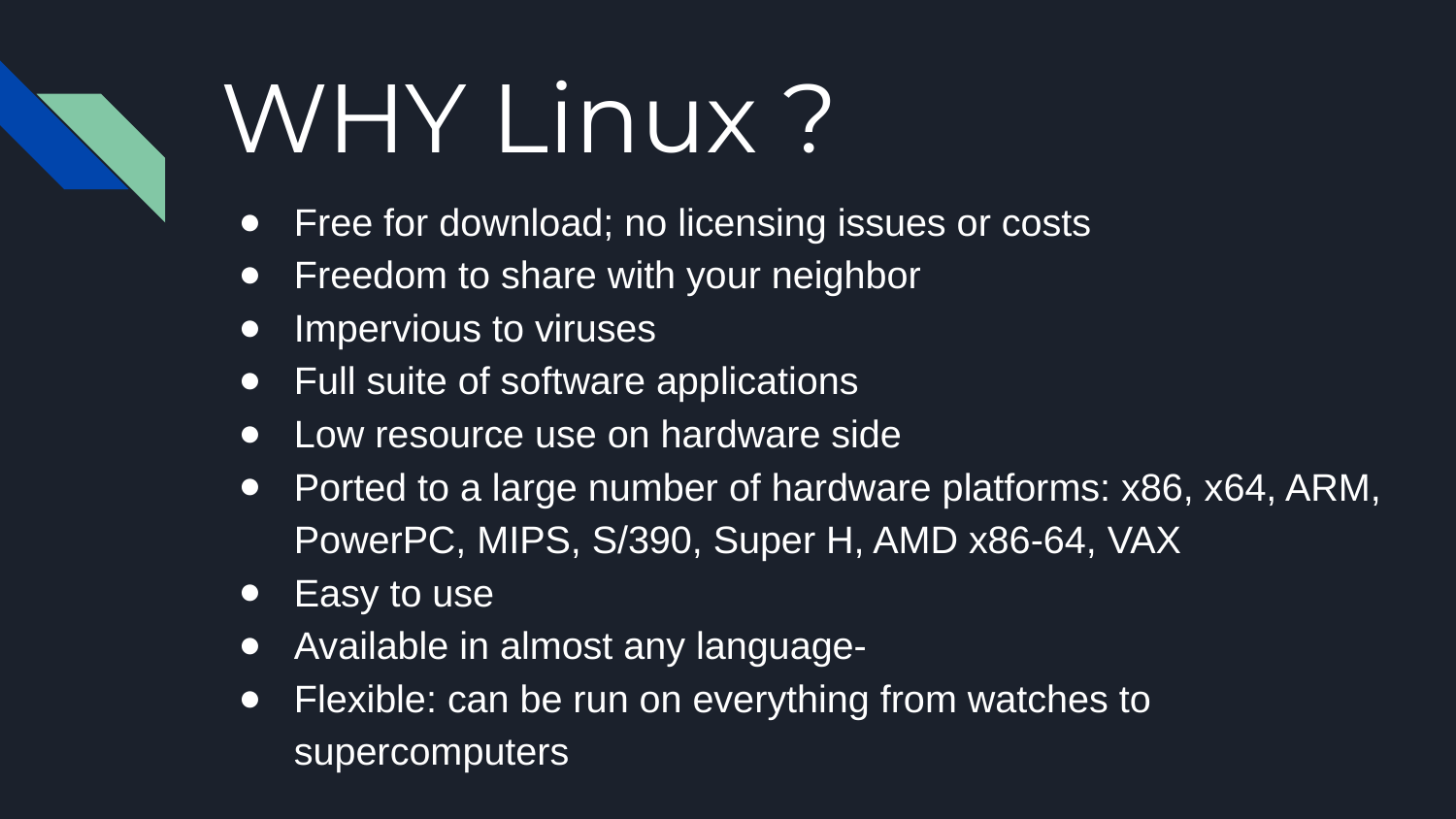

# WHY Linux ?
Free for download; no licensing issues or costs
Freedom to share with your neighbor
Impervious to viruses
Full suite of software applications
Low resource use on hardware side
Ported to a large number of hardware platforms: x86, x64, ARM, PowerPC, MIPS, S/390, Super H, AMD x86-64, VAX
Easy to use
Available in almost any language-
Flexible: can be run on everything from watches to supercomputers